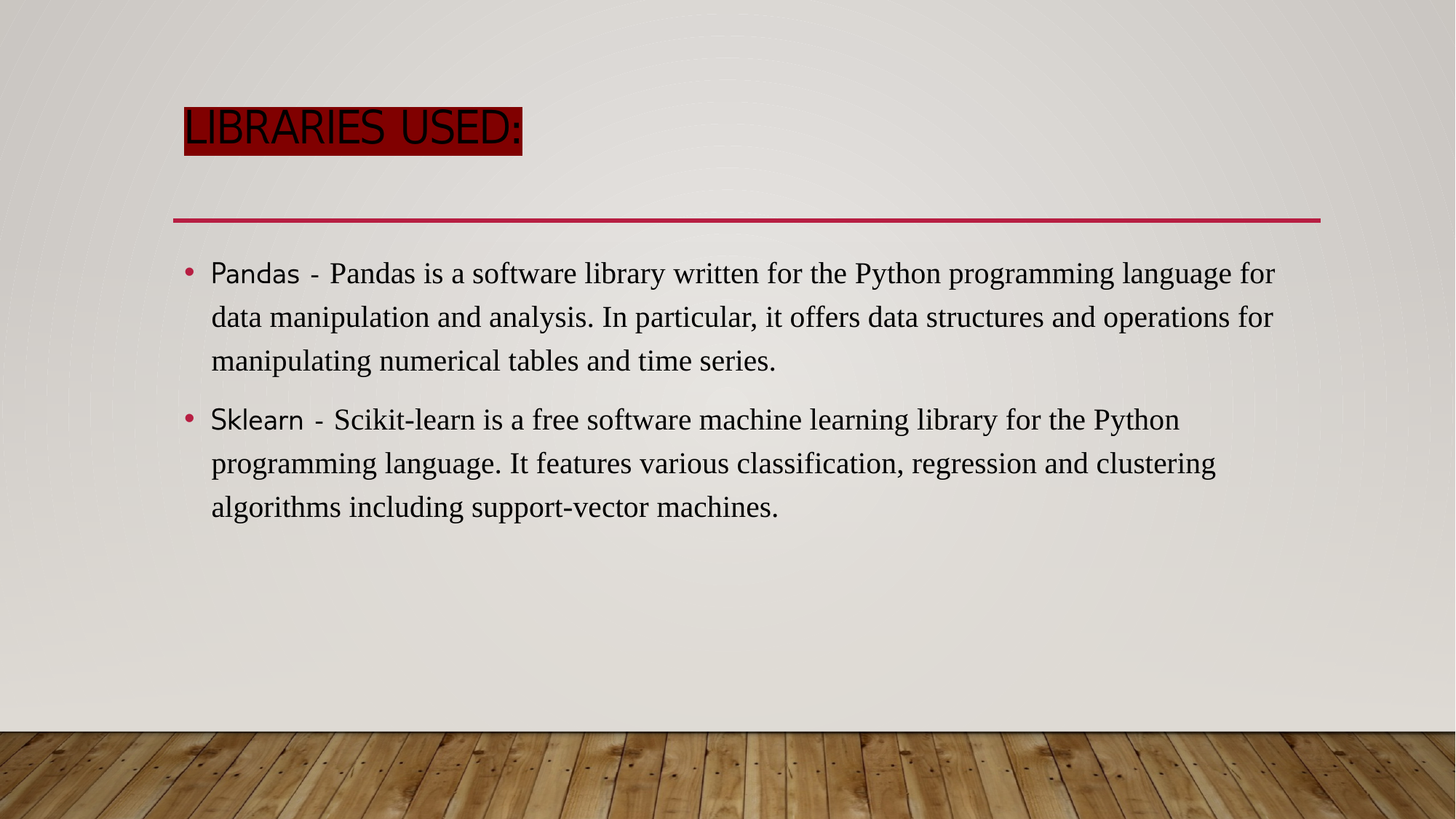

# LIBRARIES USED:
Pandas - Pandas is a software library written for the Python programming language for data manipulation and analysis. In particular, it offers data structures and operations for manipulating numerical tables and time series.
Sklearn - Scikit-learn is a free software machine learning library for the Python programming language. It features various classification, regression and clustering algorithms including support-vector machines.